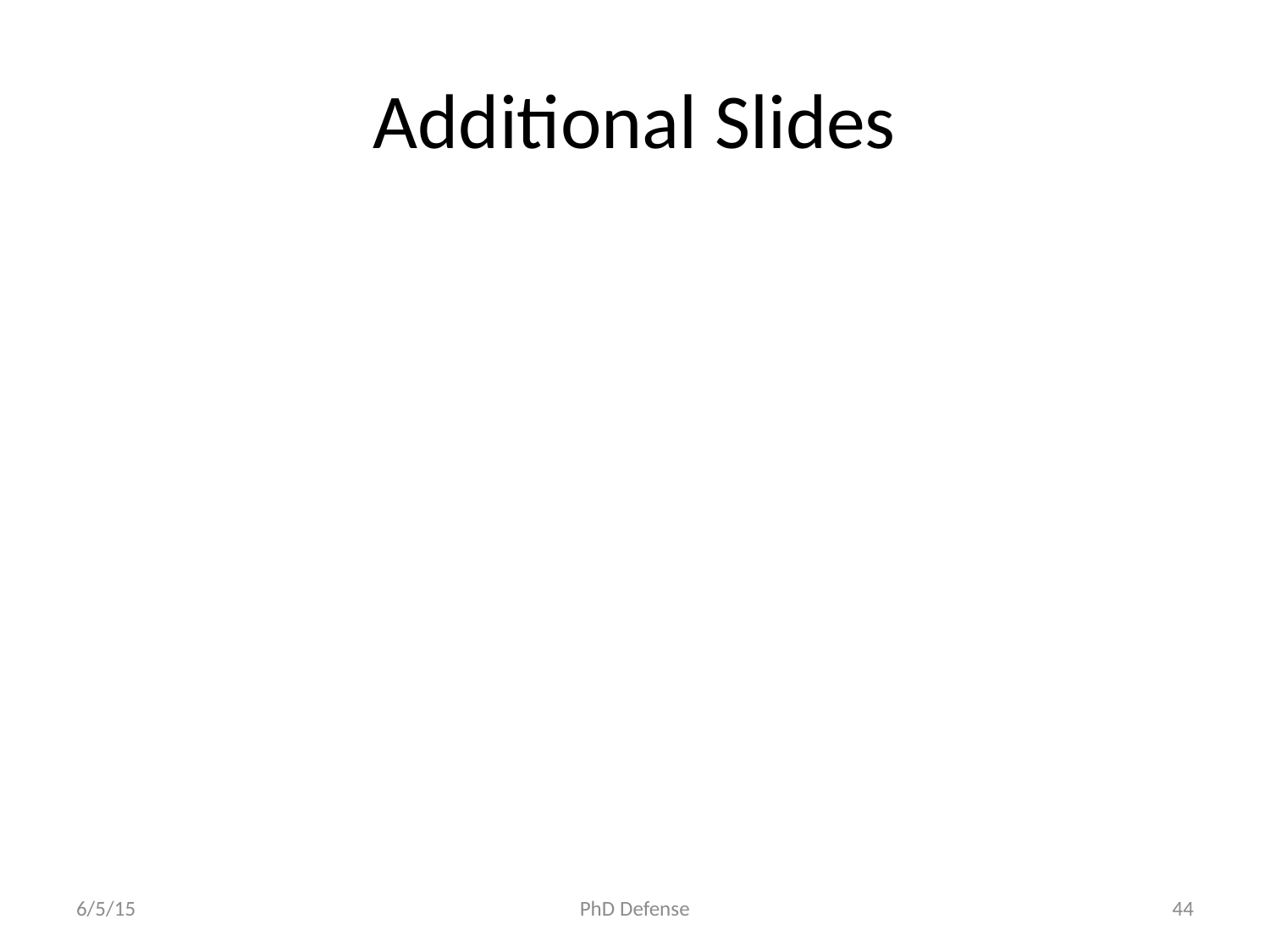

# Additional Slides
6/5/15
PhD Defense
44